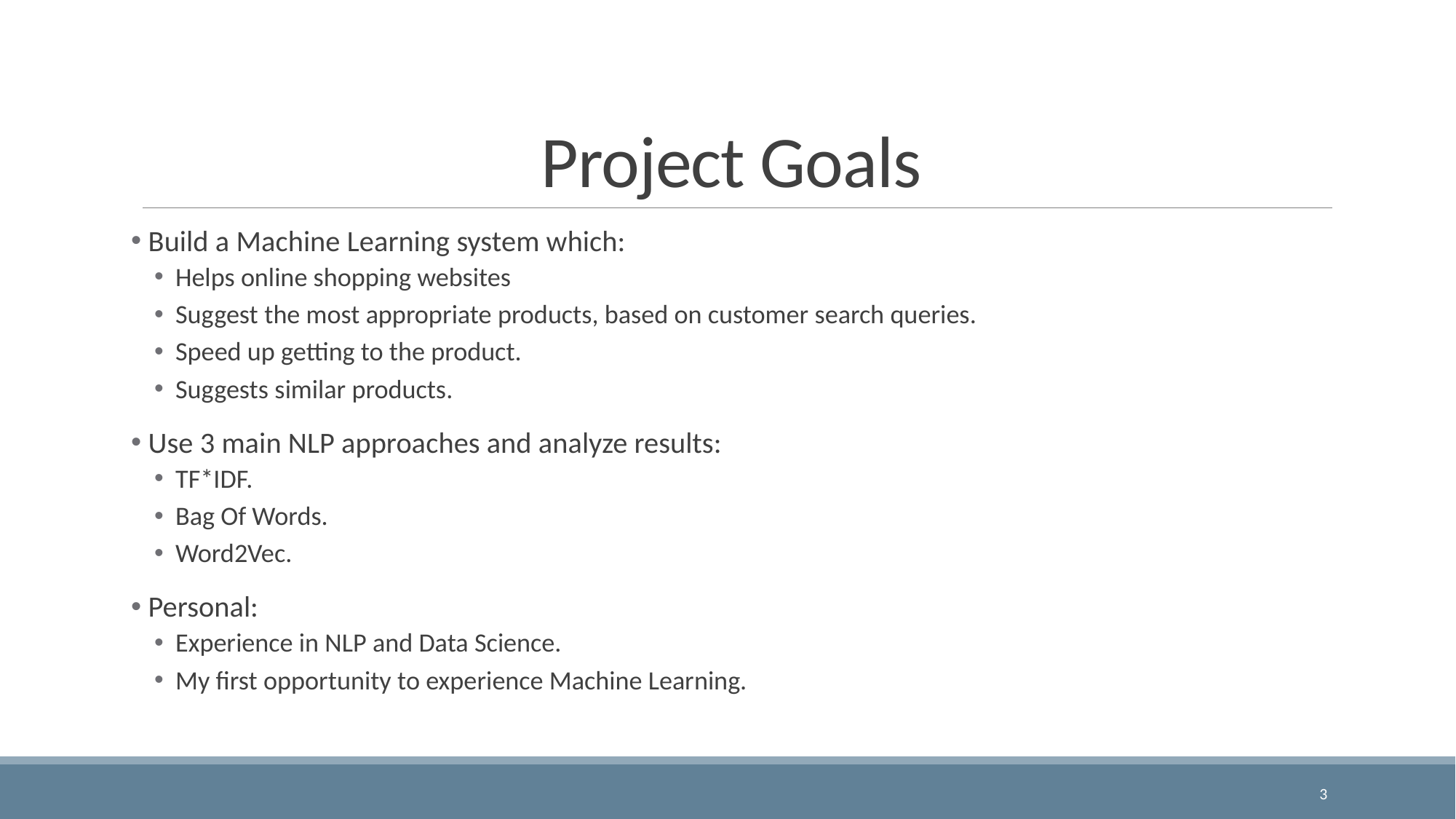

# Project Goals
 Build a Machine Learning system which:
Helps online shopping websites
Suggest the most appropriate products, based on customer search queries.
Speed up getting to the product.
Suggests similar products.
 Use 3 main NLP approaches and analyze results:
TF*IDF.
Bag Of Words.
Word2Vec.
 Personal:
Experience in NLP and Data Science.
My first opportunity to experience Machine Learning.
3